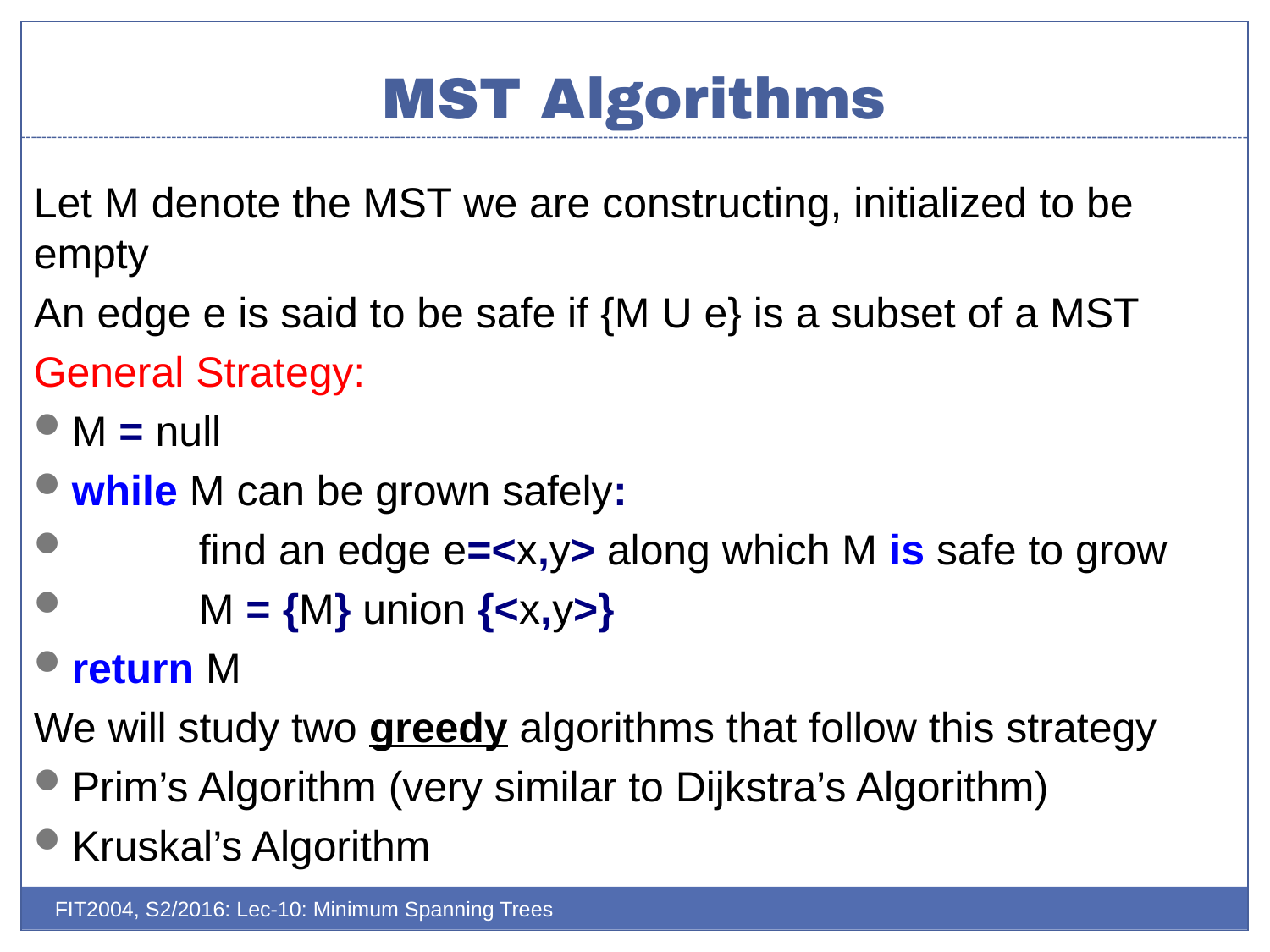

# MST Algorithms
Let M denote the MST we are constructing, initialized to be empty
An edge e is said to be safe if {M U e} is a subset of a MST
General Strategy:
M = null
while M can be grown safely:
	find an edge e=<x,y> along which M is safe to grow
	M = {M} union {<x,y>}
return M
We will study two greedy algorithms that follow this strategy
Prim’s Algorithm (very similar to Dijkstra’s Algorithm)
Kruskal’s Algorithm
FIT2004, S2/2016: Lec-10: Minimum Spanning Trees